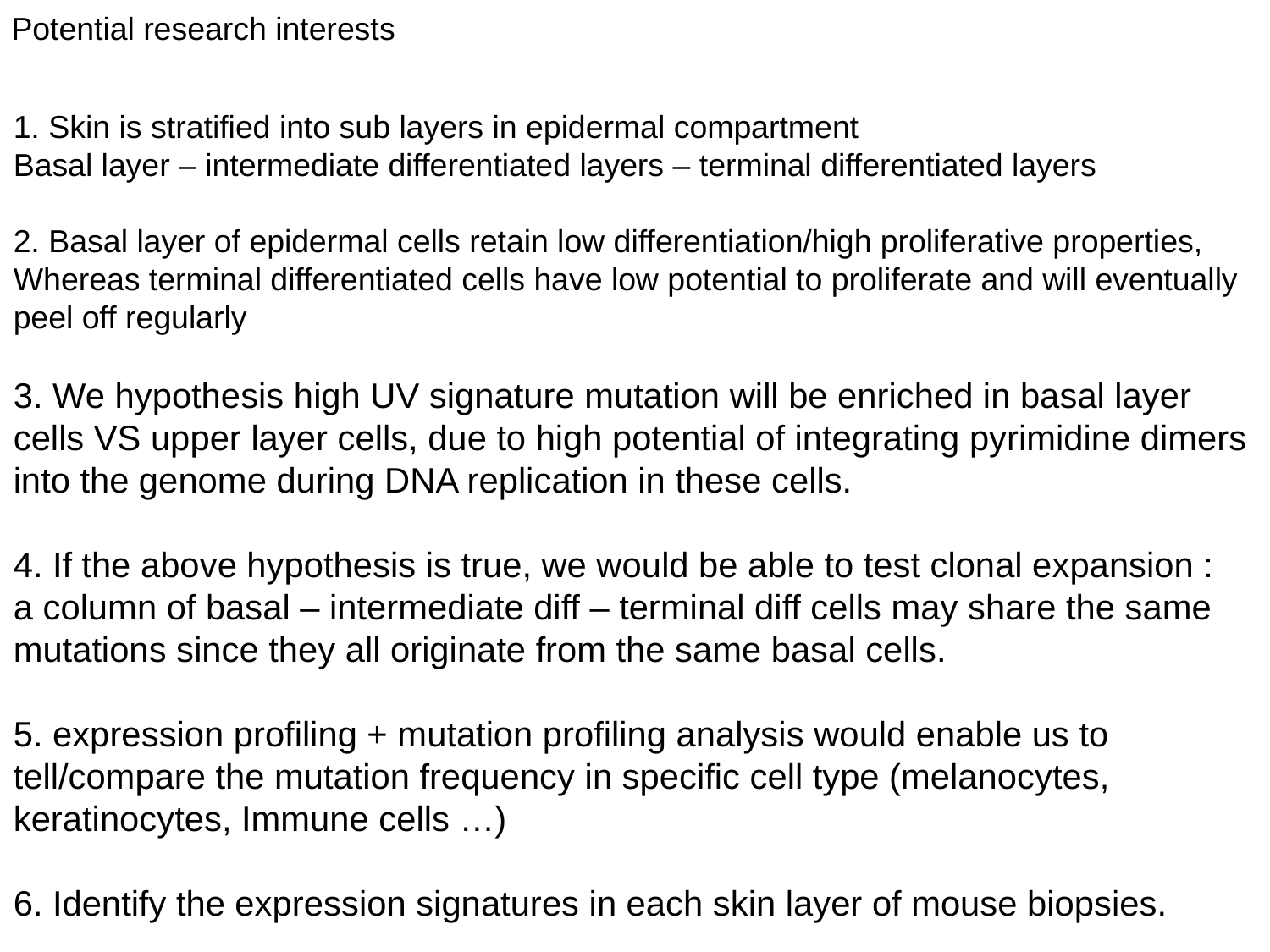

Potential research interests
1. Skin is stratified into sub layers in epidermal compartment
Basal layer – intermediate differentiated layers – terminal differentiated layers

2. Basal layer of epidermal cells retain low differentiation/high proliferative properties,
Whereas terminal differentiated cells have low potential to proliferate and will eventually
peel off regularly

3. We hypothesis high UV signature mutation will be enriched in basal layer
cells VS upper layer cells, due to high potential of integrating pyrimidine dimers
into the genome during DNA replication in these cells.

4. If the above hypothesis is true, we would be able to test clonal expansion :
a column of basal – intermediate diff – terminal diff cells may share the same
mutations since they all originate from the same basal cells.

5. expression profiling + mutation profiling analysis would enable us to tell/compare the mutation frequency in specific cell type (melanocytes, keratinocytes, Immune cells …)

6. Identify the expression signatures in each skin layer of mouse biopsies.